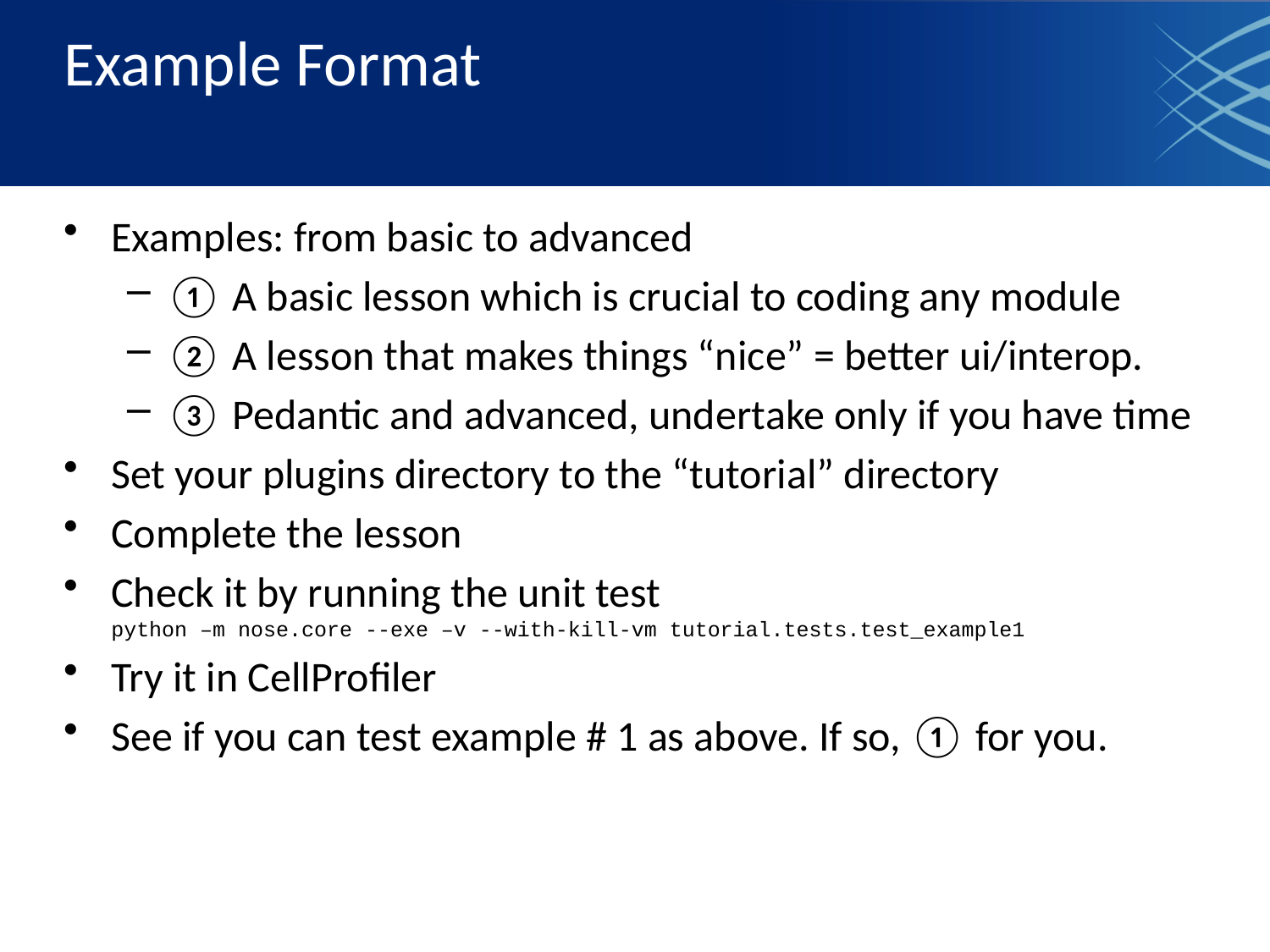

# Example Format
Examples: from basic to advanced
① A basic lesson which is crucial to coding any module
② A lesson that makes things “nice” = better ui/interop.
③ Pedantic and advanced, undertake only if you have time
Set your plugins directory to the “tutorial” directory
Complete the lesson
Check it by running the unit test
python –m nose.core --exe –v --with-kill-vm tutorial.tests.test_example1
Try it in CellProfiler
See if you can test example # 1 as above. If so, ① for you.